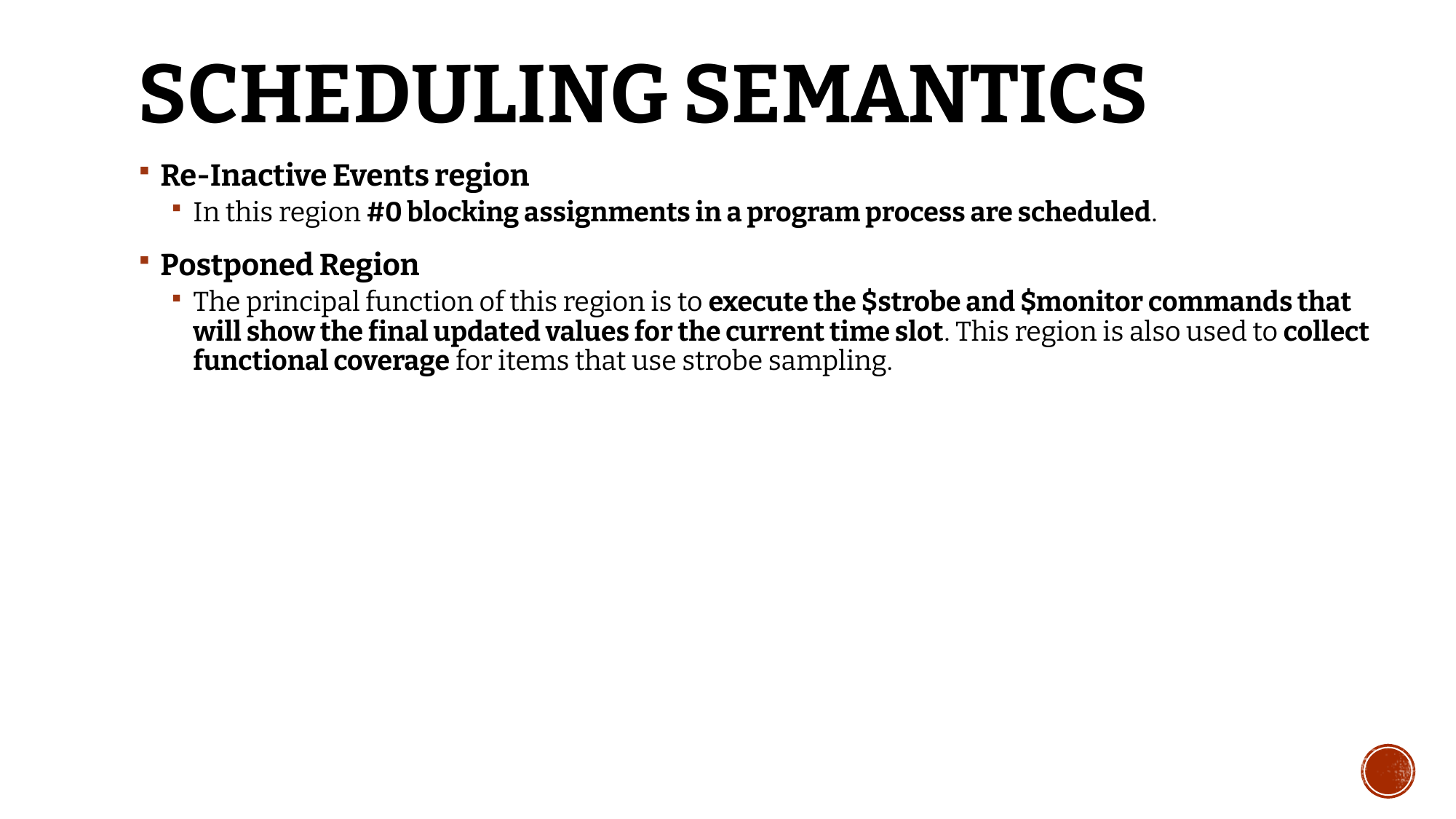

# Scheduling Semantics
Re-Inactive Events region
In this region #0 blocking assignments in a program process are scheduled.
Postponed Region
The principal function of this region is to execute the $strobe and $monitor commands that will show the final updated values for the current time slot. This region is also used to collect functional coverage for items that use strobe sampling.